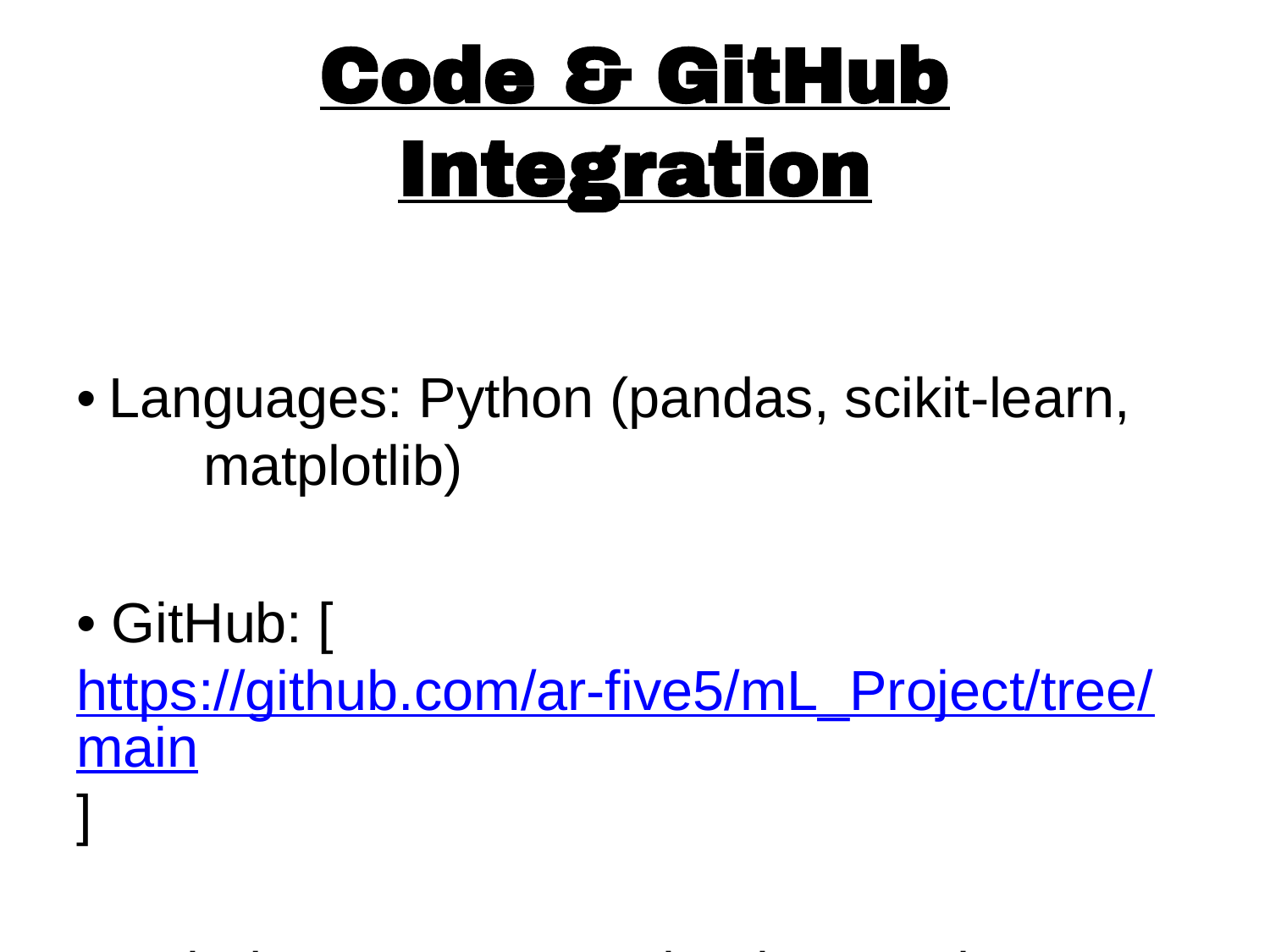

# Code & GitHub Integration
• Languages: Python (pandas, scikit-learn, 	matplotlib)

• GitHub: [https://github.com/ar-five5/mL_Project/tree/main]

• Includes: Jupyter notebooks, graphs, model evaluations